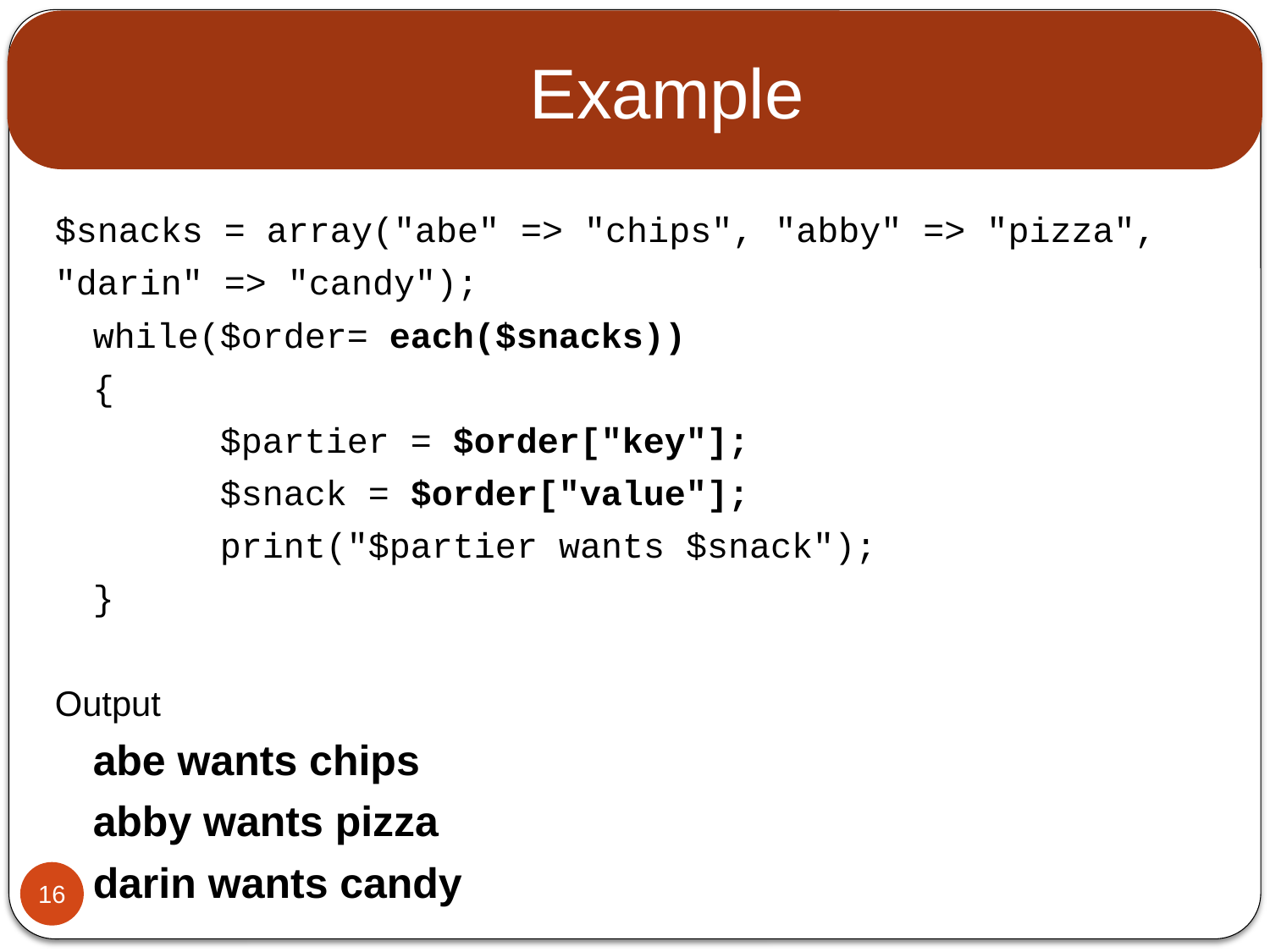

# Example
$snacks = array("abe" => "chips", "abby" => "pizza",
"darin" => "candy");
	while($order= each($snacks))
	{
		$partier = $order["key"];
		$snack = $order["value"];
		print("$partier wants $snack");
	}

Output
 	abe wants chips
 	abby wants pizza
 	darin wants candy
16